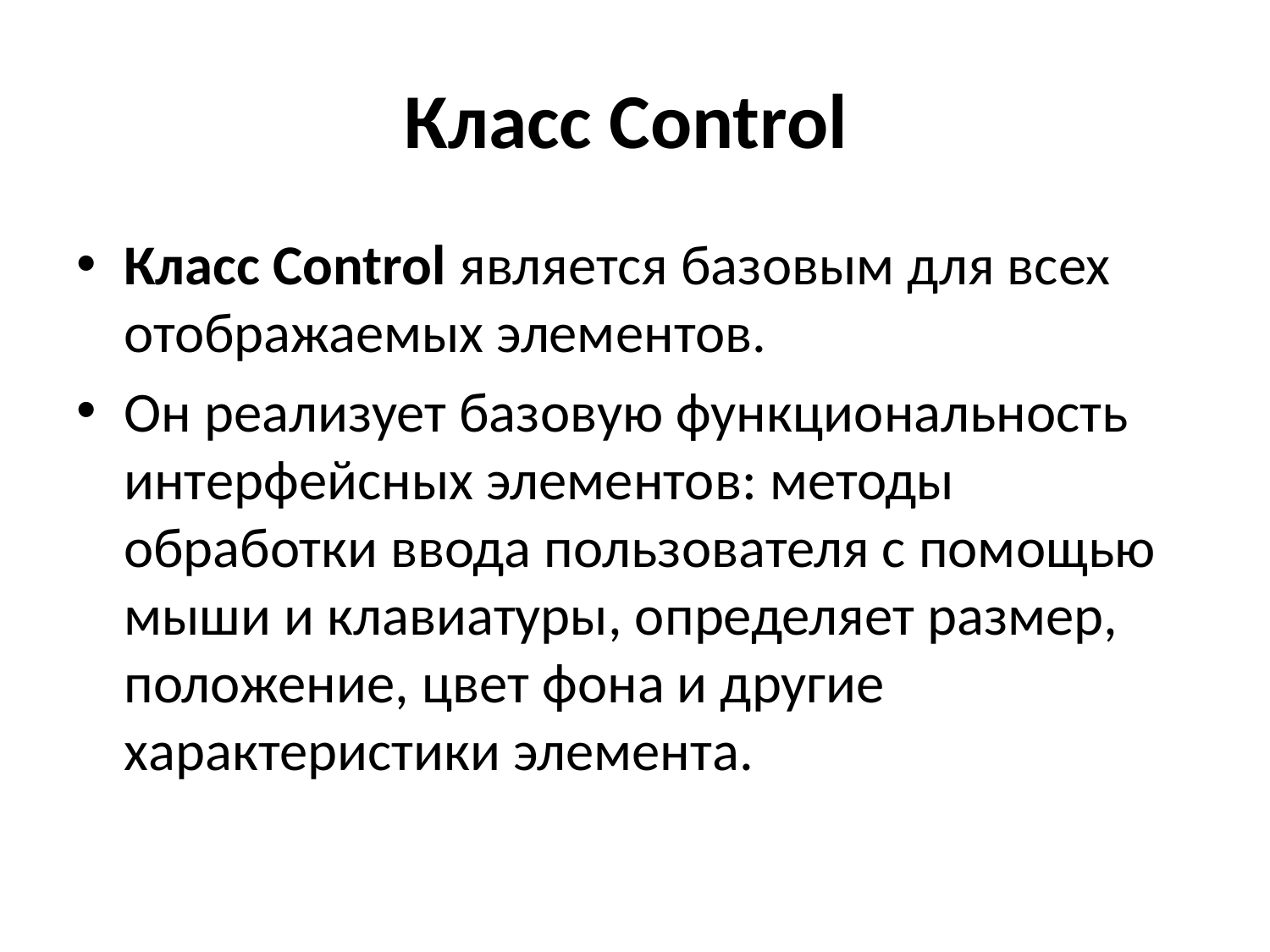

# Класс Control
Класс Control является базовым для всех отображаемых элементов.
Он реализует базовую функциональность интерфейсных элементов: методы обработки ввода пользователя с помощью мыши и клавиатуры, определяет размер, положение, цвет фона и другие характеристики элемента.